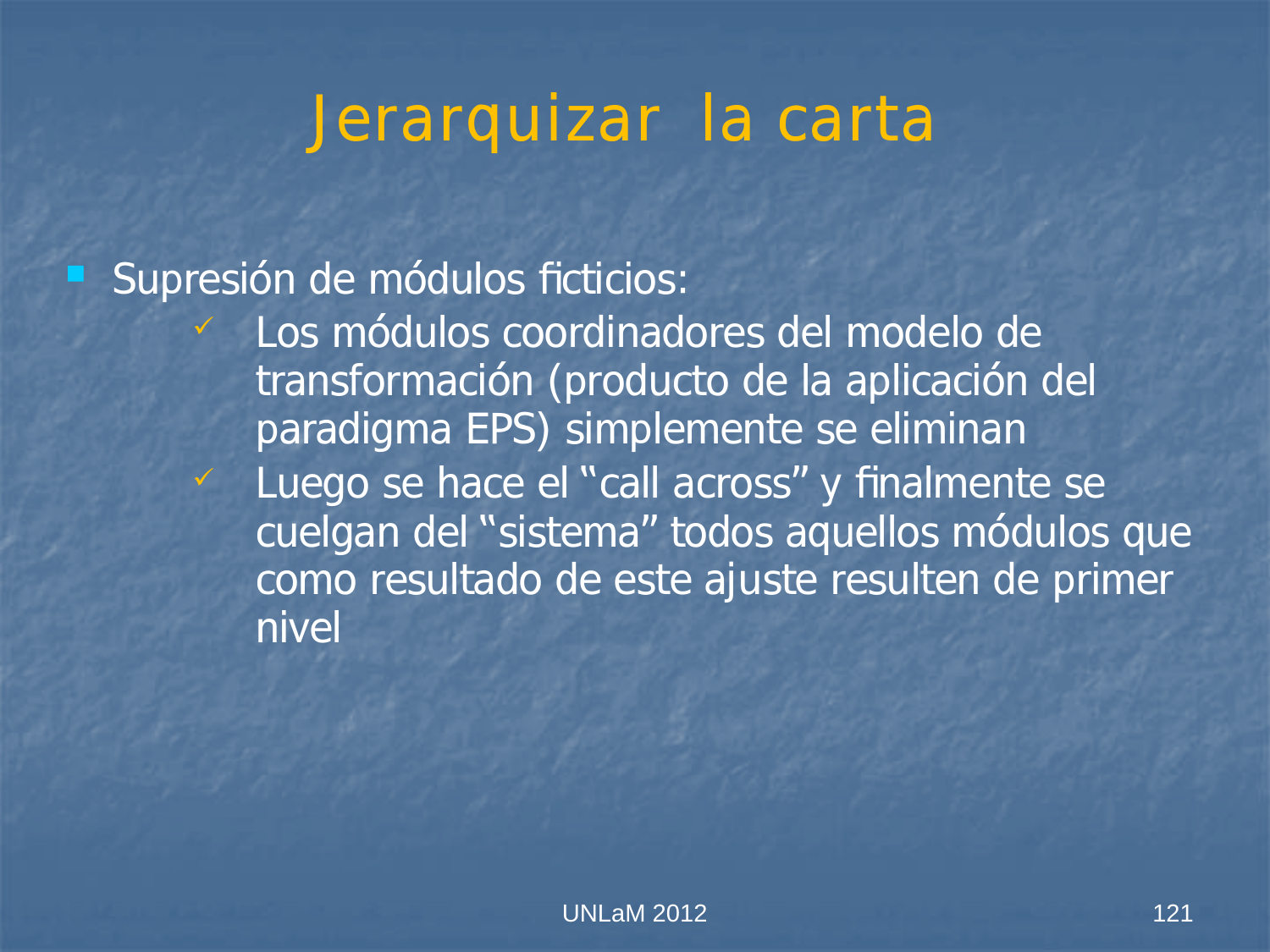

# Jerarquizar  la carta

Supresión de módulos ficticios:
Los módulos coordinadores del modelo de transformación (producto de la aplicación del paradigma EPS) simplemente se eliminan
Luego se hace el “call across” y finalmente se cuelgan del “sistema” todos aquellos módulos que como resultado de este ajuste resulten de primer nivel
UNLaM 2012
121